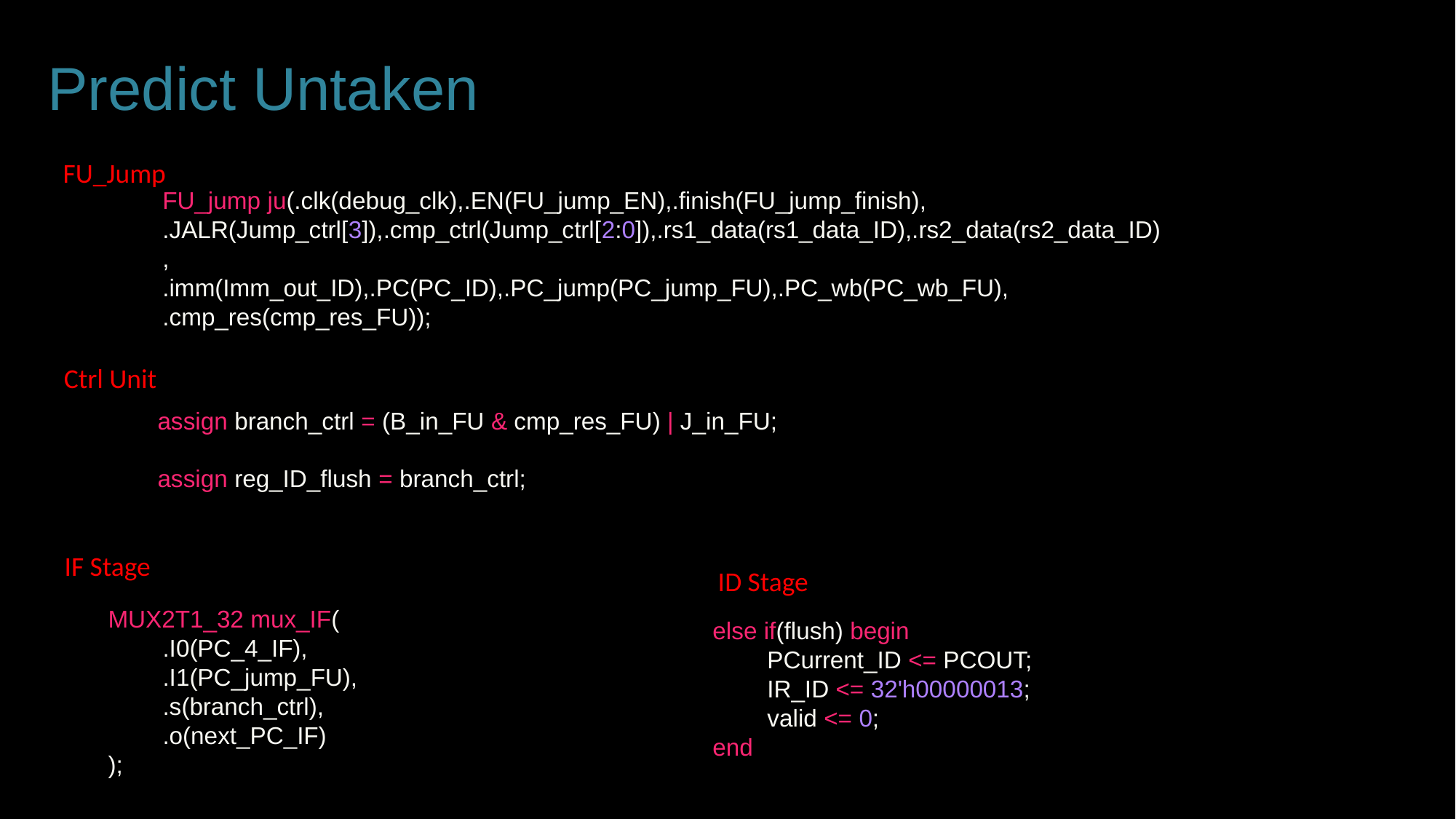

# Predict Untaken
FU_Jump
FU_jump ju(.clk(debug_clk),.EN(FU_jump_EN),.finish(FU_jump_finish),
.JALR(Jump_ctrl[3]),.cmp_ctrl(Jump_ctrl[2:0]),.rs1_data(rs1_data_ID),.rs2_data(rs2_data_ID),
.imm(Imm_out_ID),.PC(PC_ID),.PC_jump(PC_jump_FU),.PC_wb(PC_wb_FU),
.cmp_res(cmp_res_FU));

Ctrl Unit

assign branch_ctrl = (B_in_FU & cmp_res_FU) | J_in_FU;
assign reg_ID_flush = branch_ctrl;
IF Stage
ID Stage
MUX2T1_32 mux_IF(
.I0(PC_4_IF),
.I1(PC_jump_FU),
.s(branch_ctrl),
.o(next_PC_IF)
);

else if(flush) begin
PCurrent_ID <= PCOUT;
IR_ID <= 32'h00000013;
valid <= 0;
end